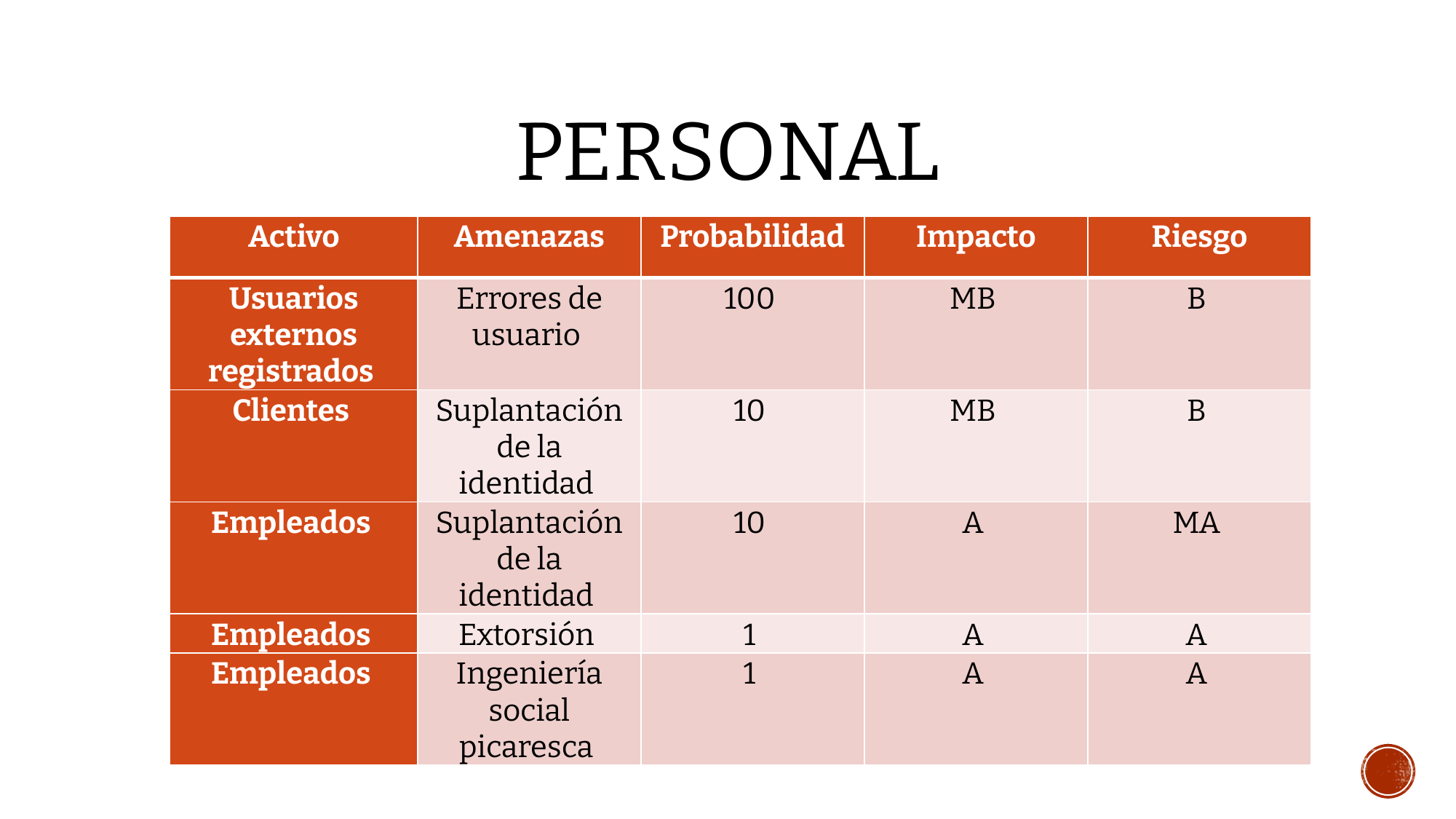

# Personal
| Activo | Amenazas | Probabilidad | Impacto | Riesgo |
| --- | --- | --- | --- | --- |
| Usuarios externos registrados | Errores de usuario | 100 | MB | B |
| Clientes | Suplantación de la identidad | 10 | MB | B |
| Empleados | Suplantación de la identidad | 10 | A | MA |
| Empleados | Extorsión | 1 | A | A |
| Empleados | Ingeniería social picaresca | 1 | A | A |